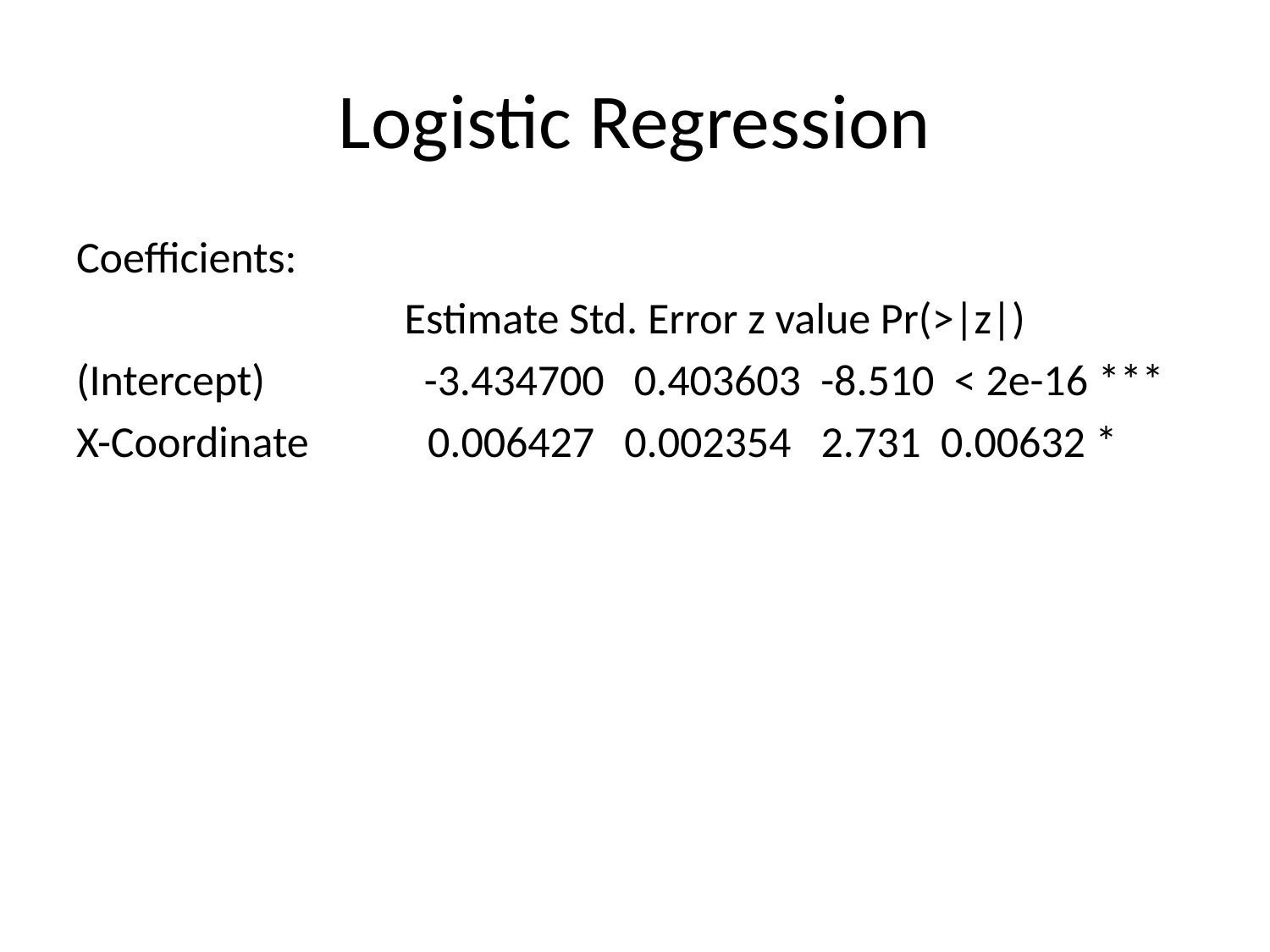

# Logistic Regression
Coefficients:
                                 Estimate Std. Error z value Pr(>|z|)
(Intercept)                -3.434700   0.403603  -8.510  < 2e-16 ***
X-Coordinate            0.006427   0.002354   2.731  0.00632 *